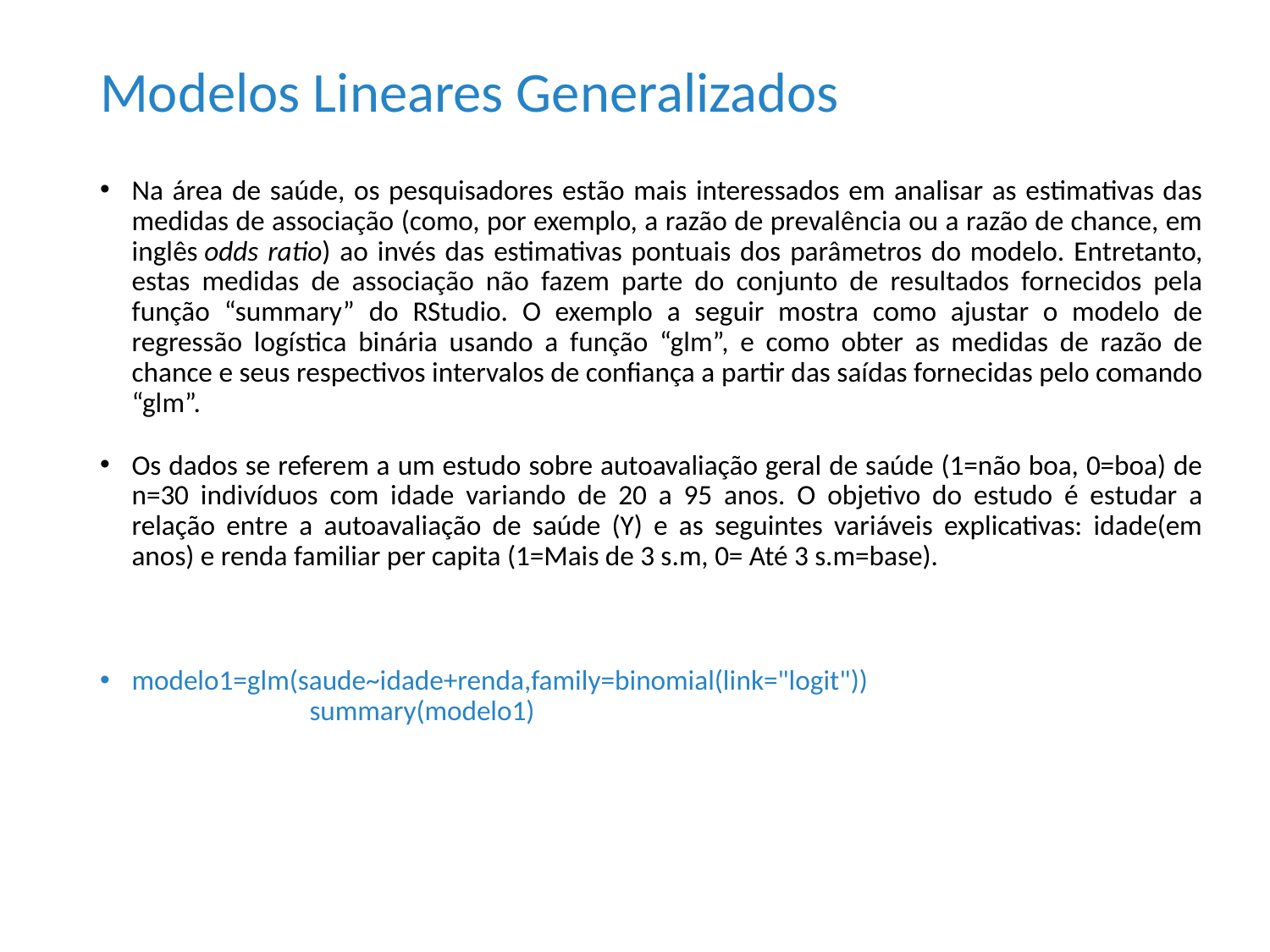

# Modelos Lineares Generalizados
Na área de saúde, os pesquisadores estão mais interessados em analisar as estimativas das medidas de associação (como, por exemplo, a razão de prevalência ou a razão de chance, em inglês odds ratio) ao invés das estimativas pontuais dos parâmetros do modelo. Entretanto, estas medidas de associação não fazem parte do conjunto de resultados fornecidos pela função “summary” do RStudio. O exemplo a seguir mostra como ajustar o modelo de regressão logística binária usando a função “glm”, e como obter as medidas de razão de chance e seus respectivos intervalos de confiança a partir das saídas fornecidas pelo comando “glm”.
Os dados se referem a um estudo sobre autoavaliação geral de saúde (1=não boa, 0=boa) de n=30 indivíduos com idade variando de 20 a 95 anos. O objetivo do estudo é estudar a relação entre a autoavaliação de saúde (Y) e as seguintes variáveis explicativas: idade(em anos) e renda familiar per capita (1=Mais de 3 s.m, 0= Até 3 s.m=base).

modelo1=glm(saude~idade+renda,family=binomial(link="logit"))
	        summary(modelo1)